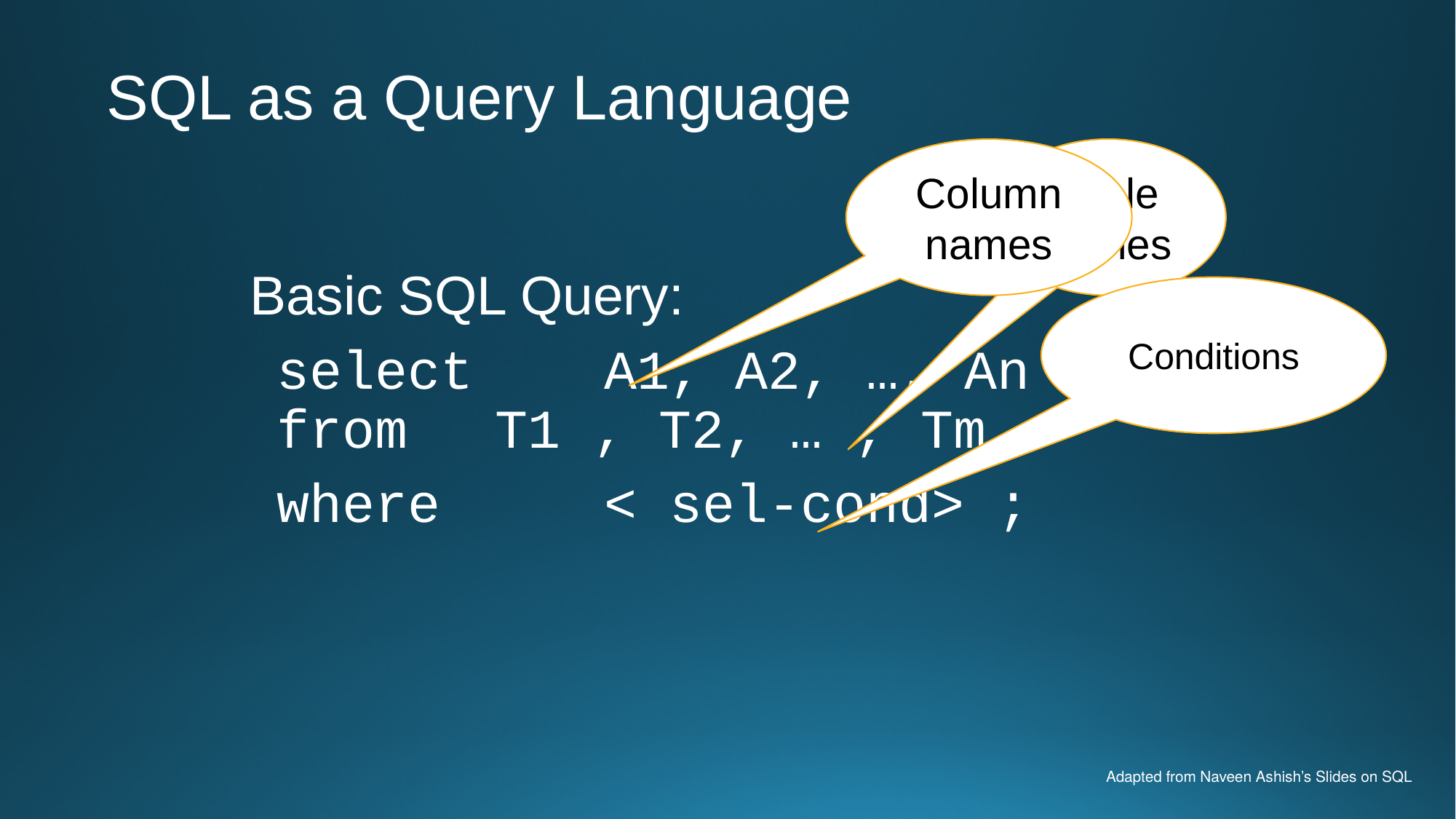

# SQL as a Query Language
Column names
Table names
Basic SQL Query:
	select  	A1, A2, …, An
from 	T1 , T2, … , Tm
	where     < sel-cond> ;

Conditions
Adapted from Naveen Ashish’s Slides on SQL